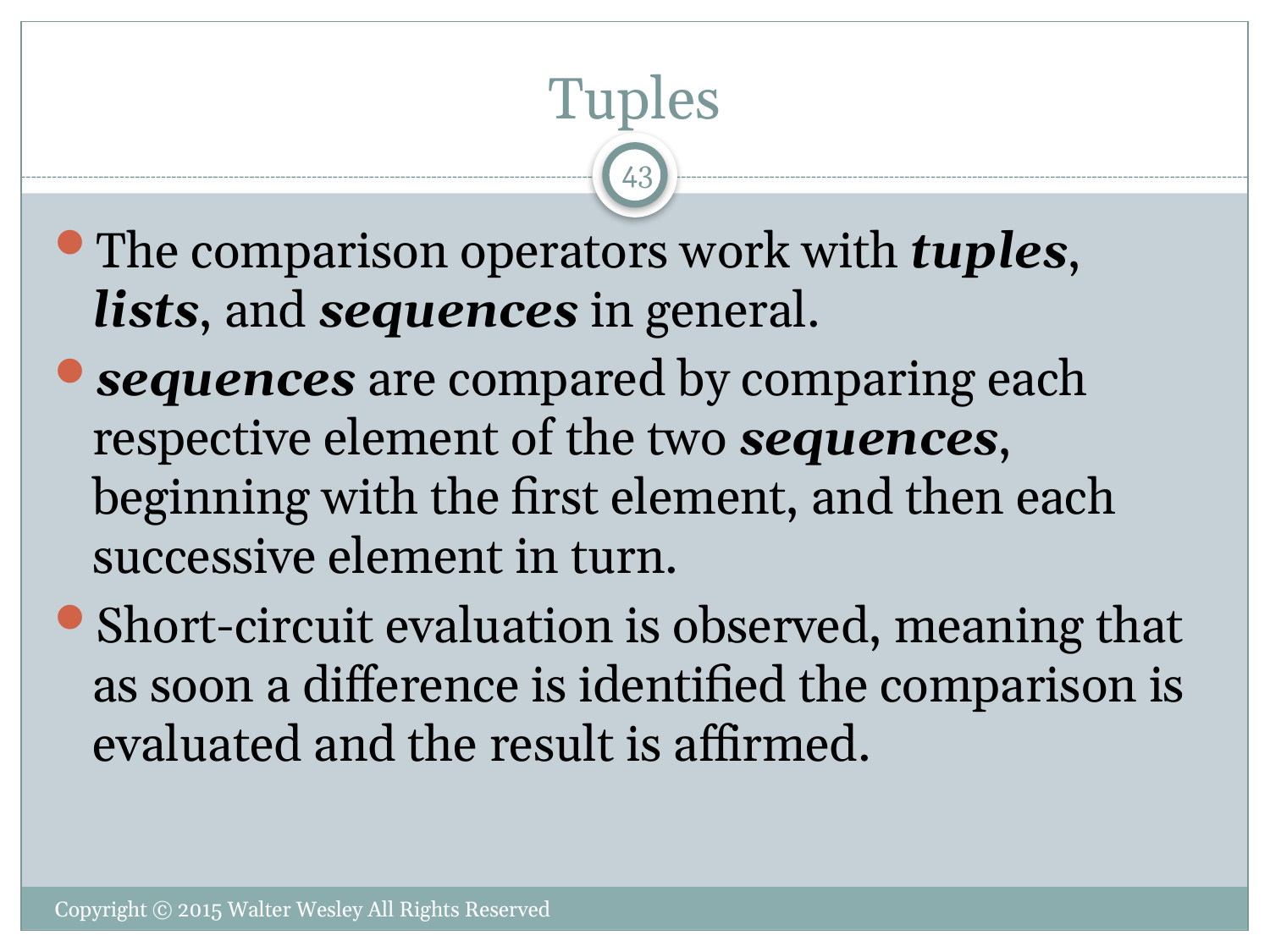

# Tuples
43
The comparison operators work with tuples, lists, and sequences in general.
sequences are compared by comparing each respective element of the two sequences, beginning with the first element, and then each successive element in turn.
Short-circuit evaluation is observed, meaning that as soon a difference is identified the comparison is evaluated and the result is affirmed.

Copyright © 2015 Walter Wesley All Rights Reserved